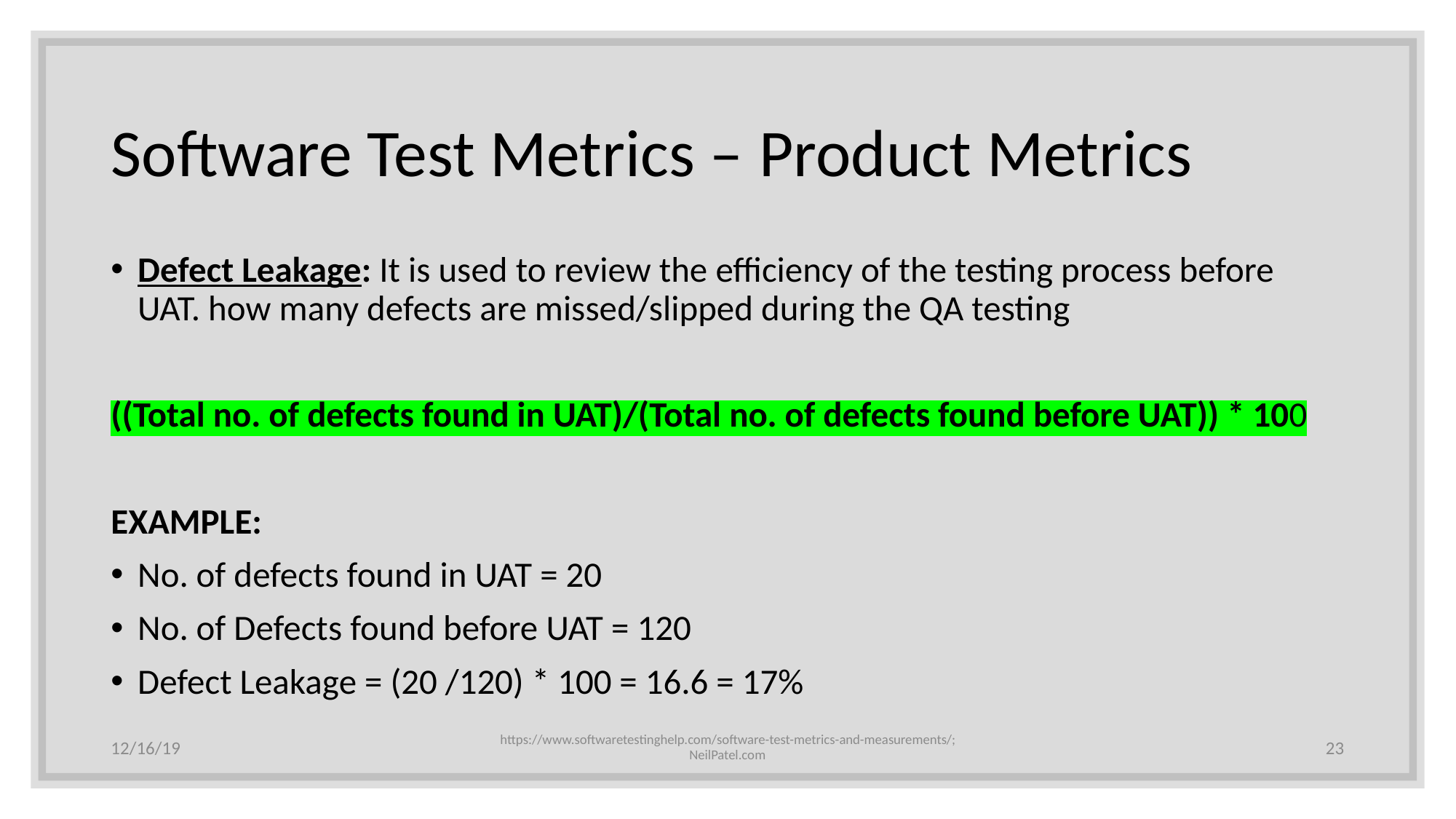

# Software Test Metrics – Product Metrics
Defect Leakage: It is used to review the efficiency of the testing process before UAT. how many defects are missed/slipped during the QA testing

((Total no. of defects found in UAT)/(Total no. of defects found before UAT)) * 100

EXAMPLE:
No. of defects found in UAT = 20
No. of Defects found before UAT = 120
Defect Leakage = (20 /120) * 100 = 16.6 = 17%
12/16/19
https://www.softwaretestinghelp.com/software-test-metrics-and-measurements/; NeilPatel.com
23